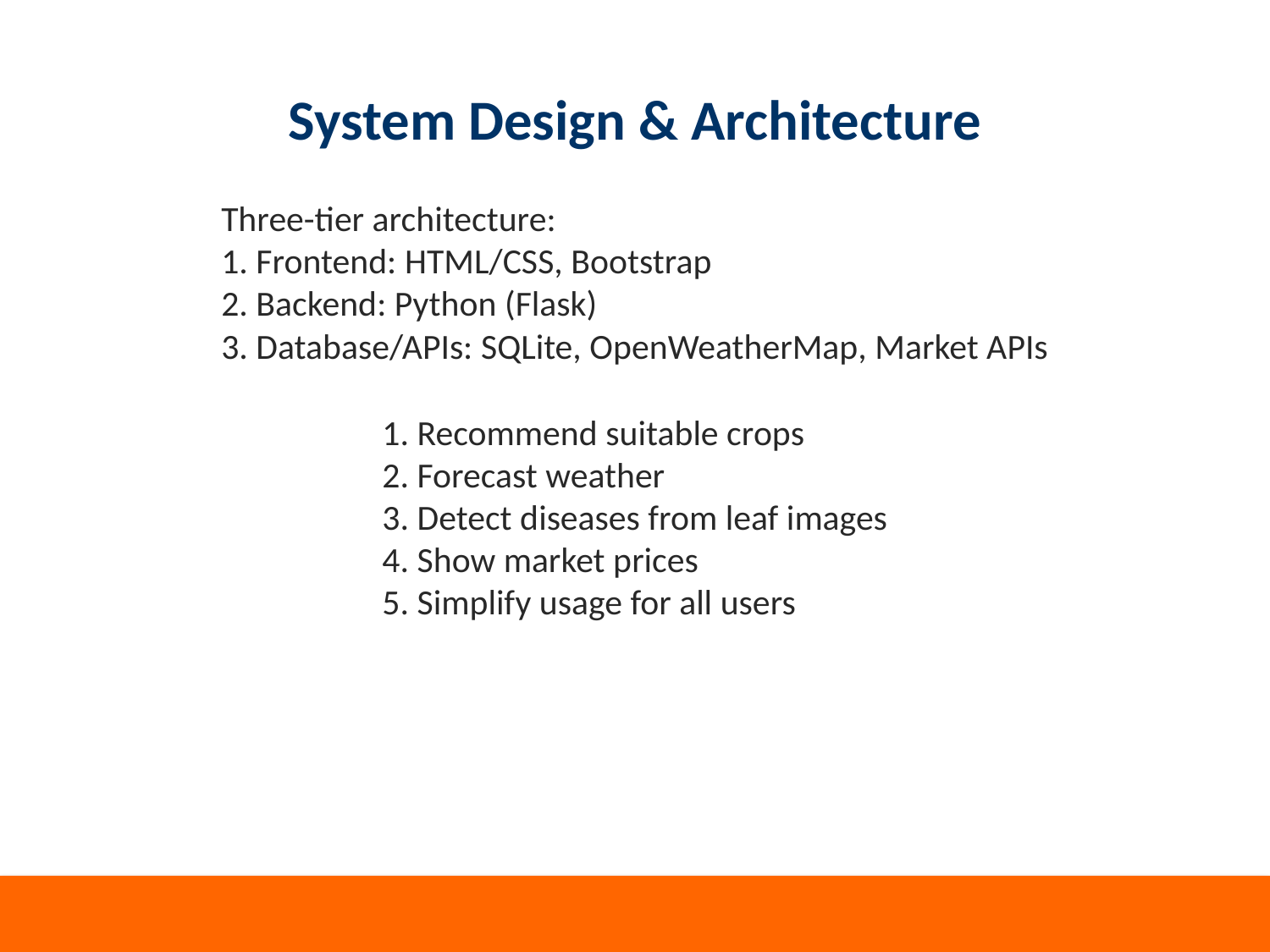

# System Design & Architecture
Three-tier architecture:
1. Frontend: HTML/CSS, Bootstrap
2. Backend: Python (Flask)
3. Database/APIs: SQLite, OpenWeatherMap, Market APIs
1. Recommend suitable crops
2. Forecast weather
3. Detect diseases from leaf images
4. Show market prices
5. Simplify usage for all users